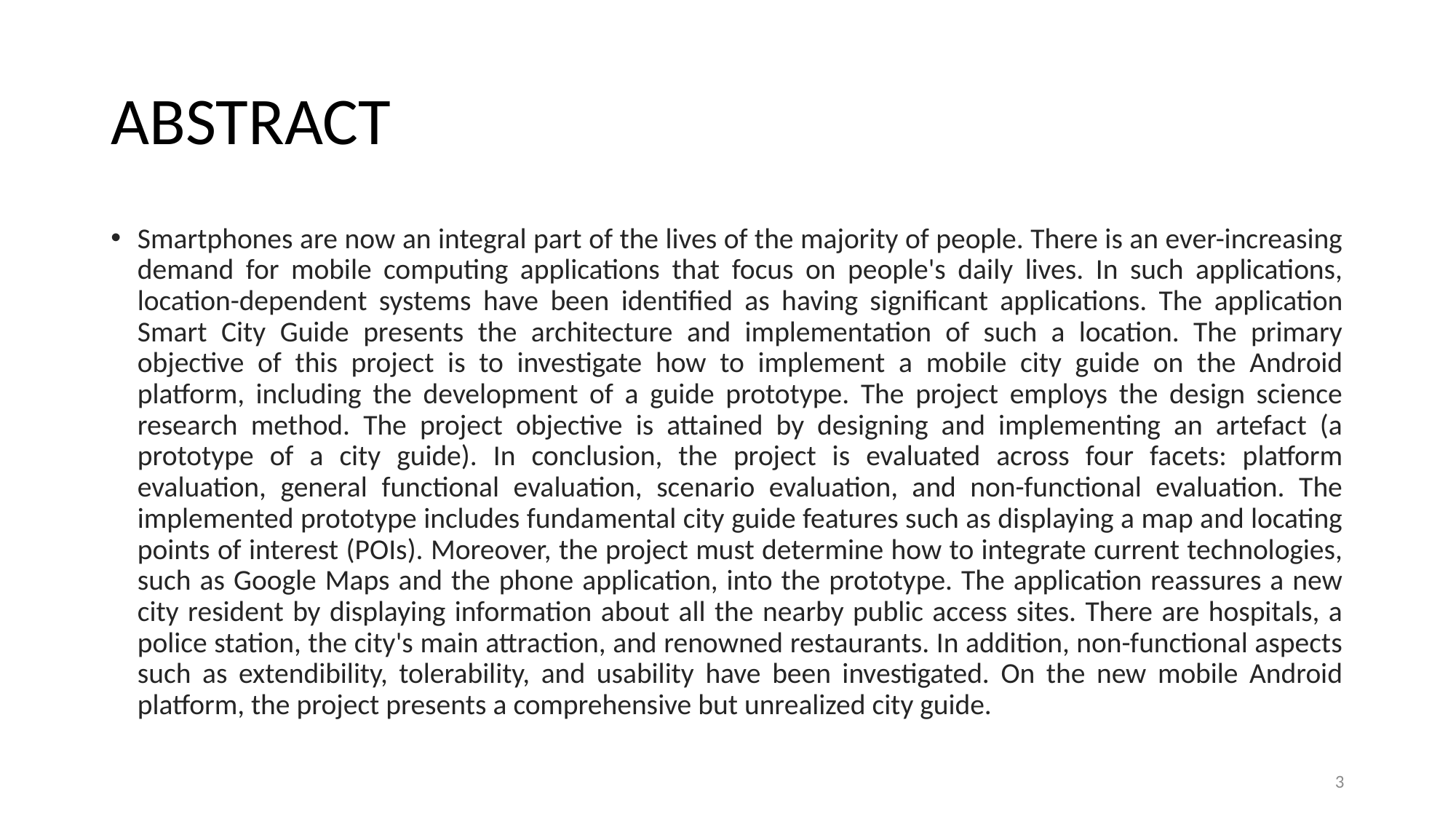

# ABSTRACT
Smartphones are now an integral part of the lives of the majority of people. There is an ever-increasing demand for mobile computing applications that focus on people's daily lives. In such applications, location-dependent systems have been identified as having significant applications. The application Smart City Guide presents the architecture and implementation of such a location. The primary objective of this project is to investigate how to implement a mobile city guide on the Android platform, including the development of a guide prototype. The project employs the design science research method. The project objective is attained by designing and implementing an artefact (a prototype of a city guide). In conclusion, the project is evaluated across four facets: platform evaluation, general functional evaluation, scenario evaluation, and non-functional evaluation. The implemented prototype includes fundamental city guide features such as displaying a map and locating points of interest (POIs). Moreover, the project must determine how to integrate current technologies, such as Google Maps and the phone application, into the prototype. The application reassures a new city resident by displaying information about all the nearby public access sites. There are hospitals, a police station, the city's main attraction, and renowned restaurants. In addition, non-functional aspects such as extendibility, tolerability, and usability have been investigated. On the new mobile Android platform, the project presents a comprehensive but unrealized city guide.
3